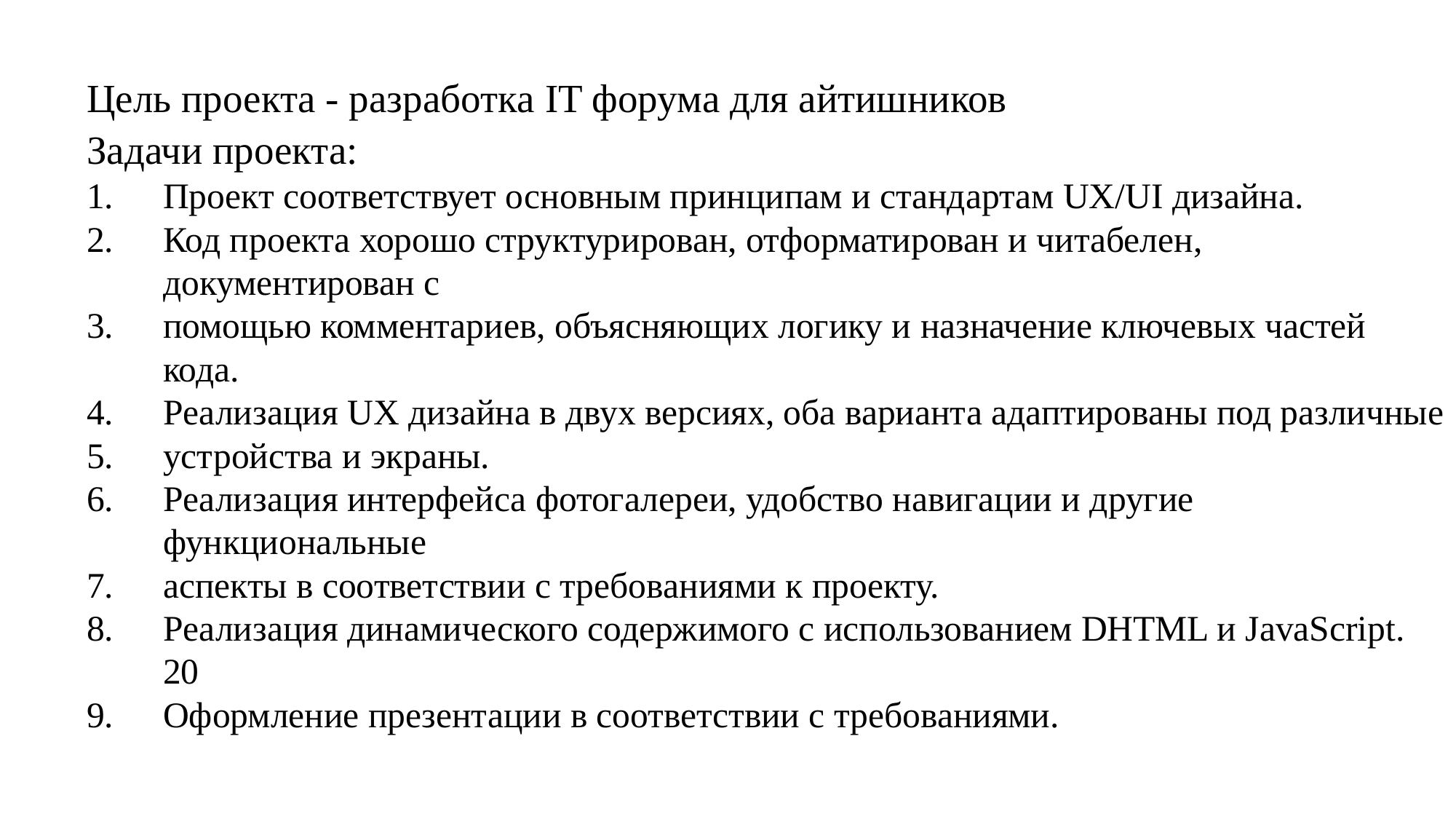

Цель проекта - разработка IT форумa для айтишников
Задачи проекта:
Проект соответствует основным принципам и стандартам UX/UI дизайна.
Код проекта хорошо структурирован, отформатирован и читабелен, документирован с
помощью комментариев, объясняющих логику и назначение ключевых частей кода.
Реализация UX дизайна в двух версиях, оба варианта адаптированы под различные
устройства и экраны.
Реализация интерфейса фотогалереи, удобство навигации и другие функциональные
аспекты в соответствии с требованиями к проекту.
Реализация динамического содержимого с использованием DHTML и JavaScript. 20
Оформление презентации в соответствии с требованиями.